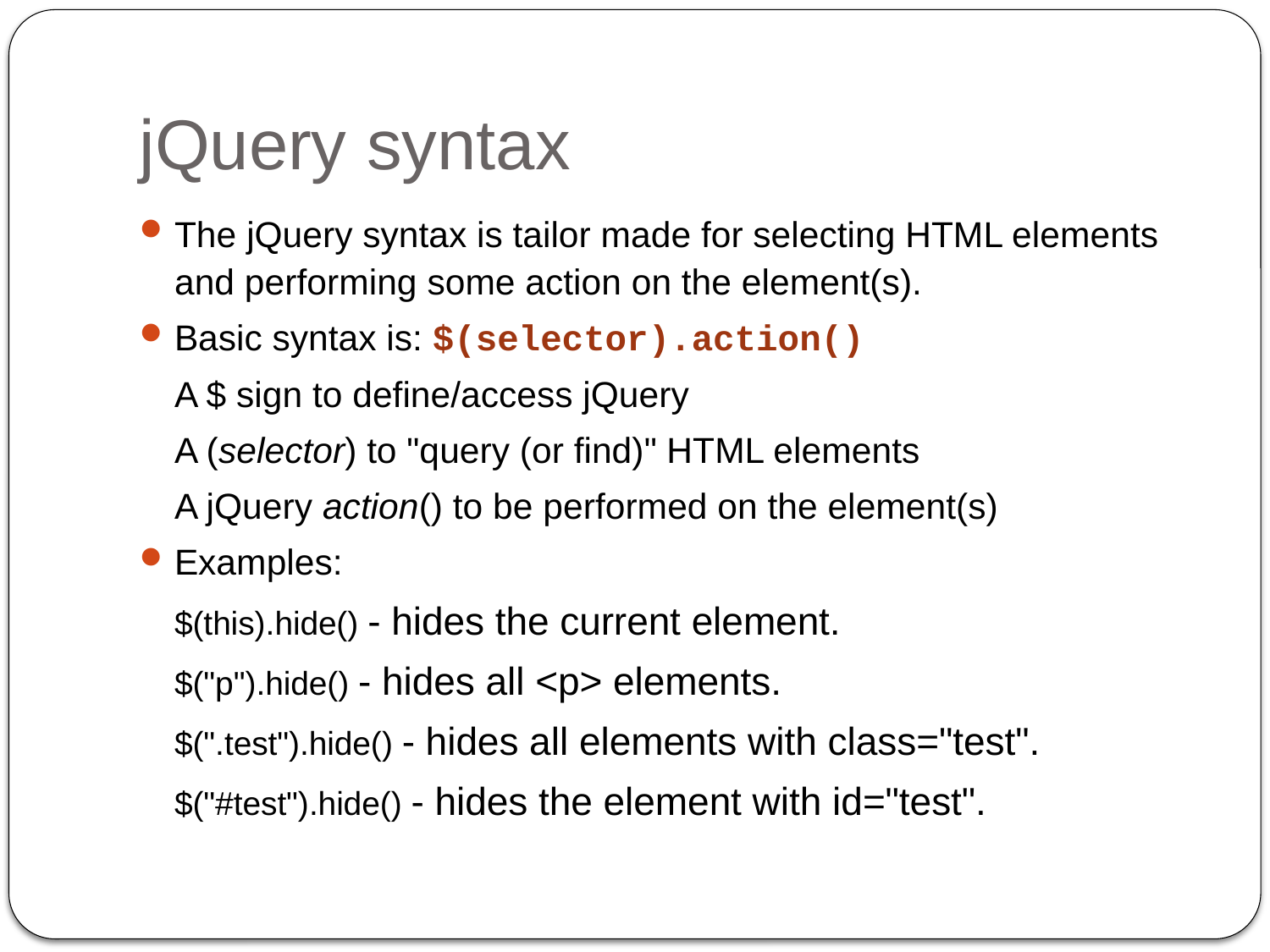

# jQuery syntax
The jQuery syntax is tailor made for selecting HTML elements and performing some action on the element(s).
Basic syntax is: $(selector).action()
	A $ sign to define/access jQuery
	A (selector) to "query (or find)" HTML elements
	A jQuery action() to be performed on the element(s)
Examples:
	$(this).hide() - hides the current element.
	$("p").hide() - hides all <p> elements.
	$(".test").hide() - hides all elements with class="test".
	$("#test").hide() - hides the element with id="test".